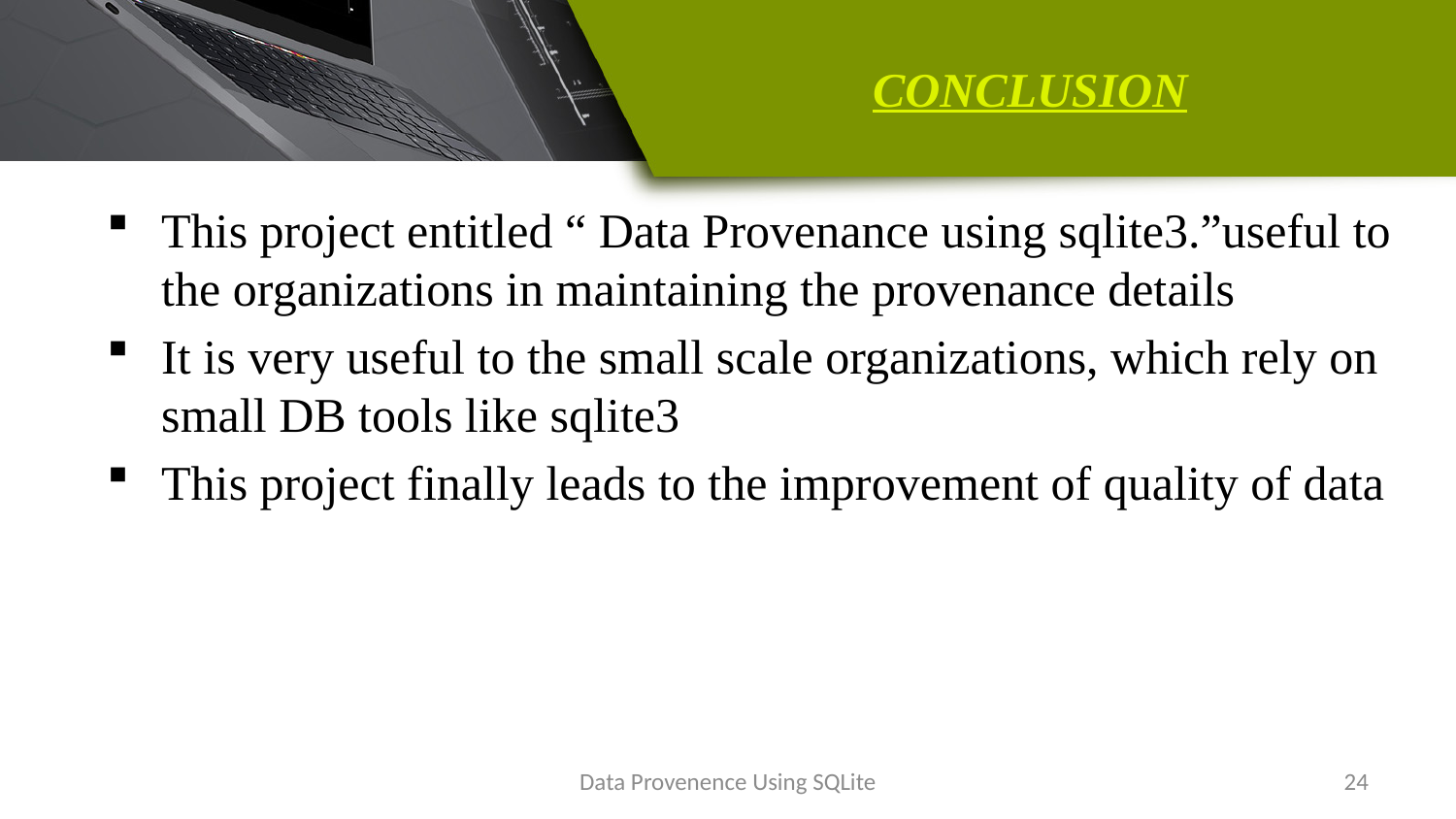

# CONCLUSION
This project entitled “ Data Provenance using sqlite3.”useful to the organizations in maintaining the provenance details
It is very useful to the small scale organizations, which rely on small DB tools like sqlite3
This project finally leads to the improvement of quality of data
Data Provenence Using SQLite
24